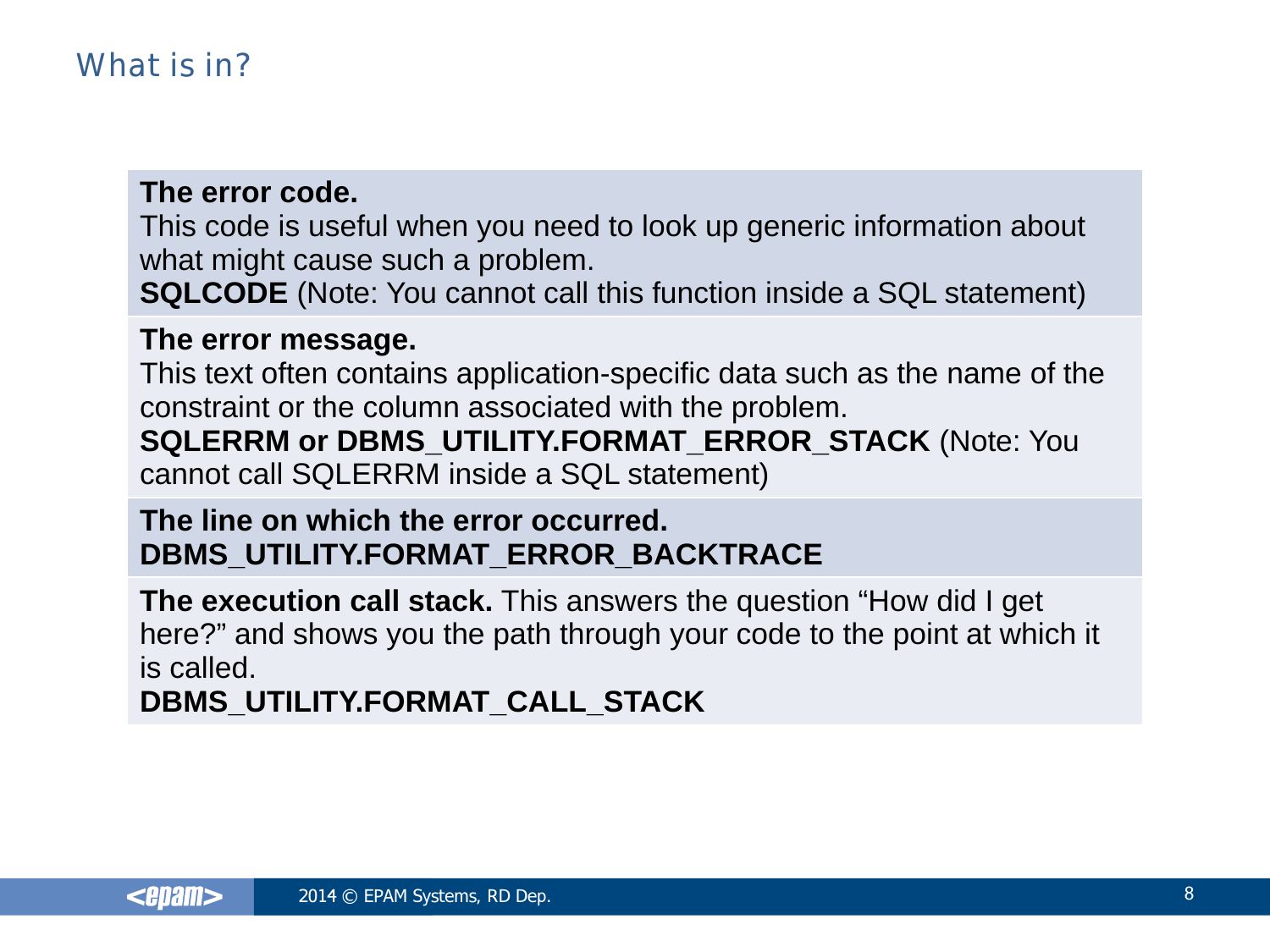

# What is in?
| The error code. This code is useful when you need to look up generic information about what might cause such a problem. SQLCODE (Note: You cannot call this function inside a SQL statement) |
| --- |
| The error message. This text often contains application-specific data such as the name of the constraint or the column associated with the problem. SQLERRM or DBMS\_UTILITY.FORMAT\_ERROR\_STACK (Note: You cannot call SQLERRM inside a SQL statement) |
| The line on which the error occurred.  DBMS\_UTILITY.FORMAT\_ERROR\_BACKTRACE |
| The execution call stack. This answers the question “How did I get here?” and shows you the path through your code to the point at which it is called. DBMS\_UTILITY.FORMAT\_CALL\_STACK |
8
2014 © EPAM Systems, RD Dep.